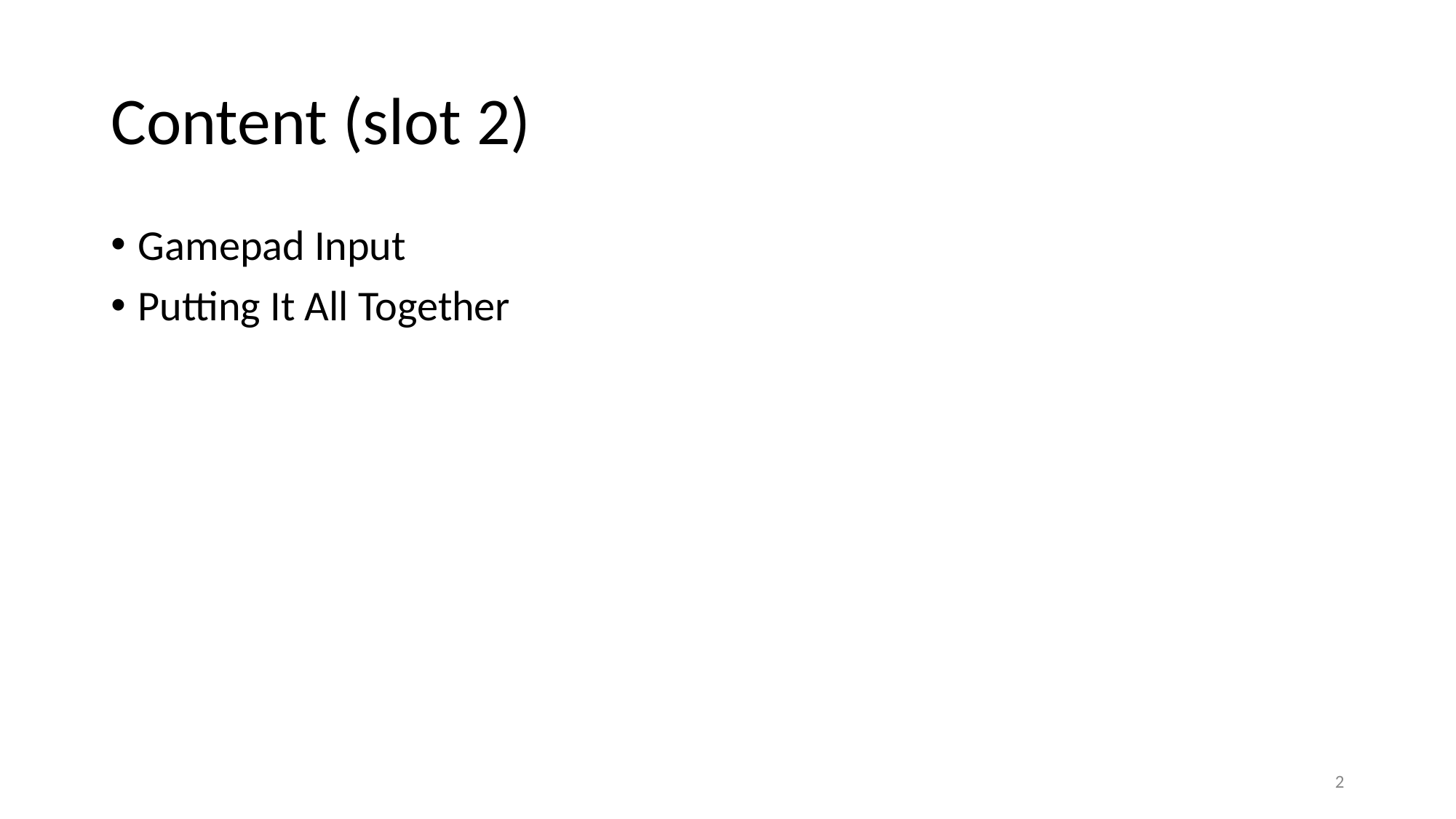

# Content (slot 2)
Gamepad Input
Putting It All Together
2